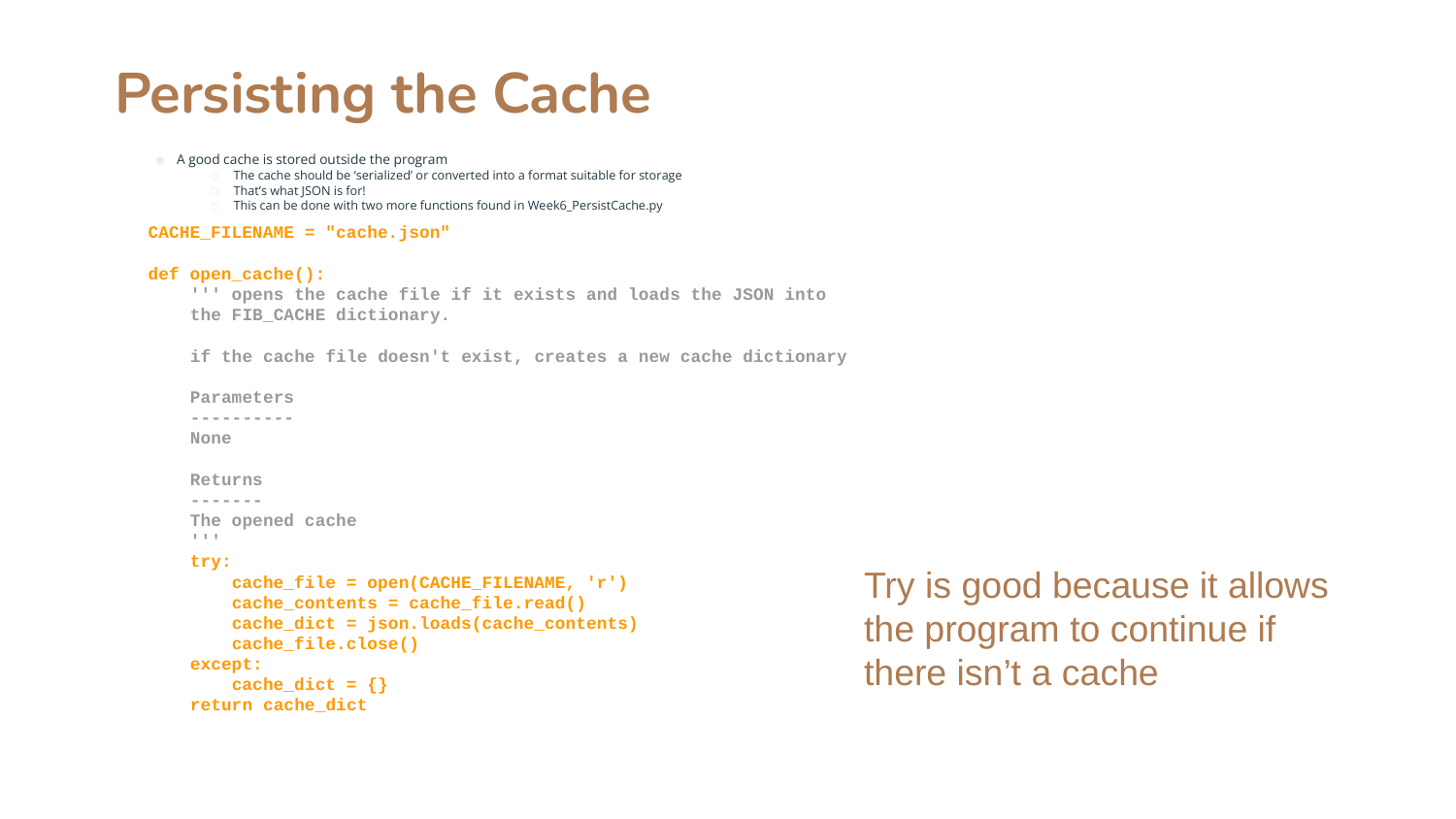

# Persisting the Cache
A good cache is stored outside the program
The cache should be ‘serialized’ or converted into a format suitable for storage
That’s what JSON is for!
This can be done with two more functions found in Week6_PersistCache.py

CACHE_FILENAME = "cache.json"

def open_cache():
    ''' opens the cache file if it exists and loads the JSON into
    the FIB_CACHE dictionary.

    if the cache file doesn't exist, creates a new cache dictionary

    Parameters
    ----------
    None

    Returns
    -------
    The opened cache
    '''
    try:
        cache_file = open(CACHE_FILENAME, 'r')
        cache_contents = cache_file.read()
        cache_dict = json.loads(cache_contents)
        cache_file.close()
    except:
        cache_dict = {}
    return cache_dict

Try is good because it allows the program to continue if there isn’t a cache